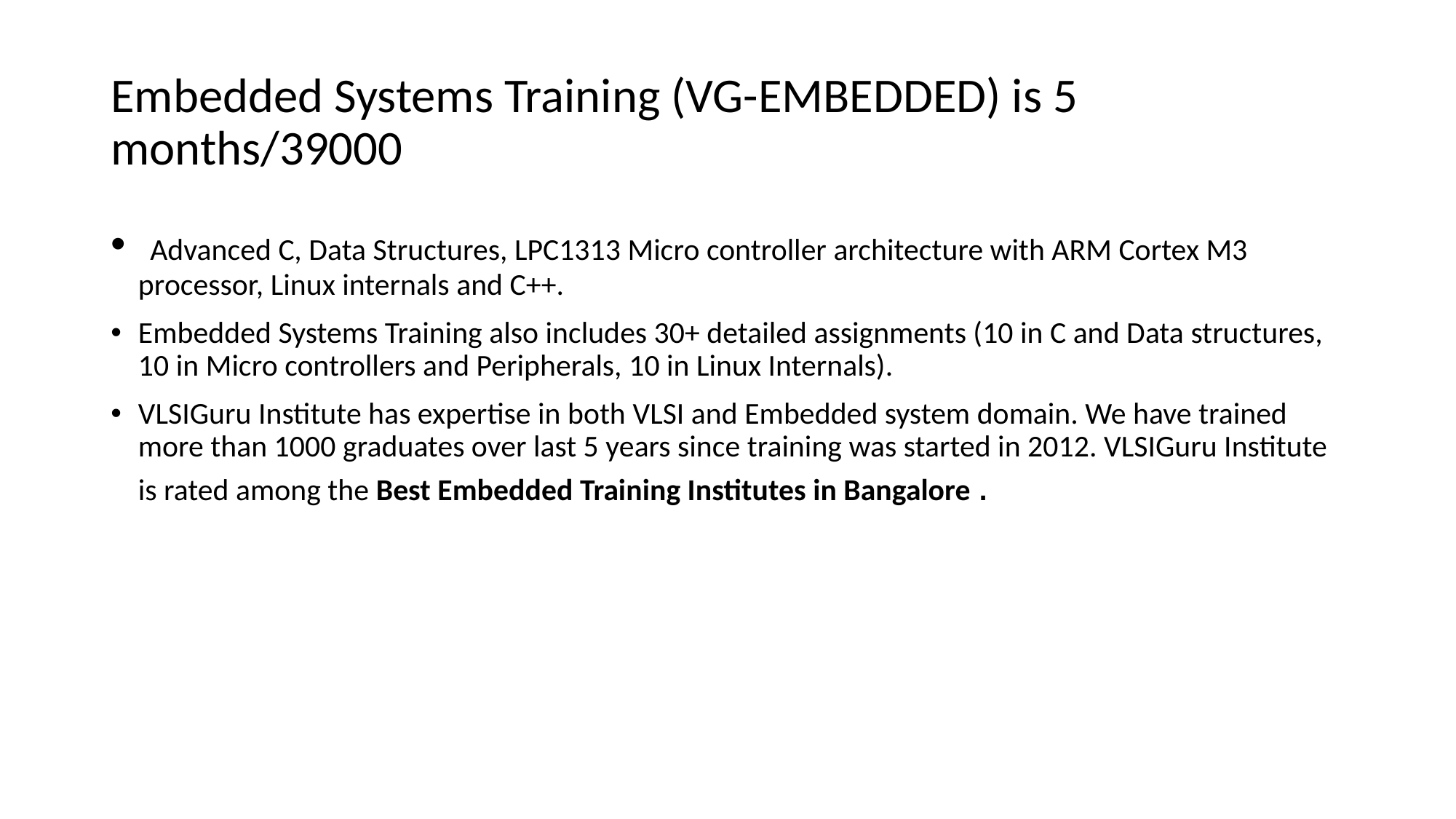

# Embedded Systems Training (VG-EMBEDDED) is 5 months/39000
 Advanced C, Data Structures, LPC1313 Micro controller architecture with ARM Cortex M3 processor, Linux internals and C++.
Embedded Systems Training also includes 30+ detailed assignments (10 in C and Data structures, 10 in Micro controllers and Peripherals, 10 in Linux Internals).
VLSIGuru Institute has expertise in both VLSI and Embedded system domain. We have trained more than 1000 graduates over last 5 years since training was started in 2012. VLSIGuru Institute is rated among the Best Embedded Training Institutes in Bangalore .